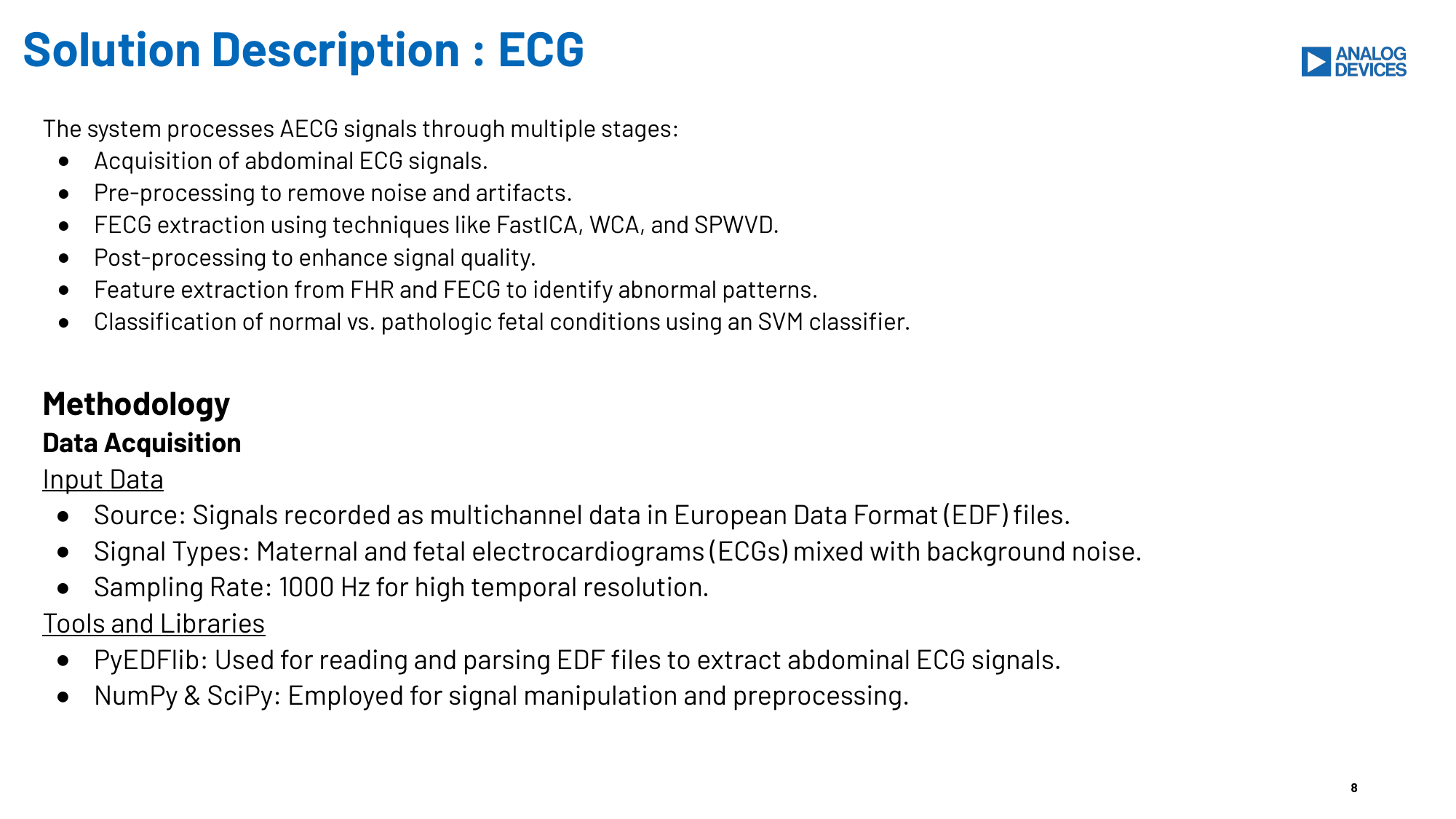

# Solution Description : ECG
The system processes AECG signals through multiple stages:
Acquisition of abdominal ECG signals.
Pre-processing to remove noise and artifacts.
FECG extraction using techniques like FastICA, WCA, and SPWVD.
Post-processing to enhance signal quality.
Feature extraction from FHR and FECG to identify abnormal patterns.
Classification of normal vs. pathologic fetal conditions using an SVM classifier.

Methodology
Data Acquisition
Input Data
Source: Signals recorded as multichannel data in European Data Format (EDF) files.
Signal Types: Maternal and fetal electrocardiograms (ECGs) mixed with background noise.
Sampling Rate: 1000 Hz for high temporal resolution.
Tools and Libraries
PyEDFlib: Used for reading and parsing EDF files to extract abdominal ECG signals.
NumPy & SciPy: Employed for signal manipulation and preprocessing.

8